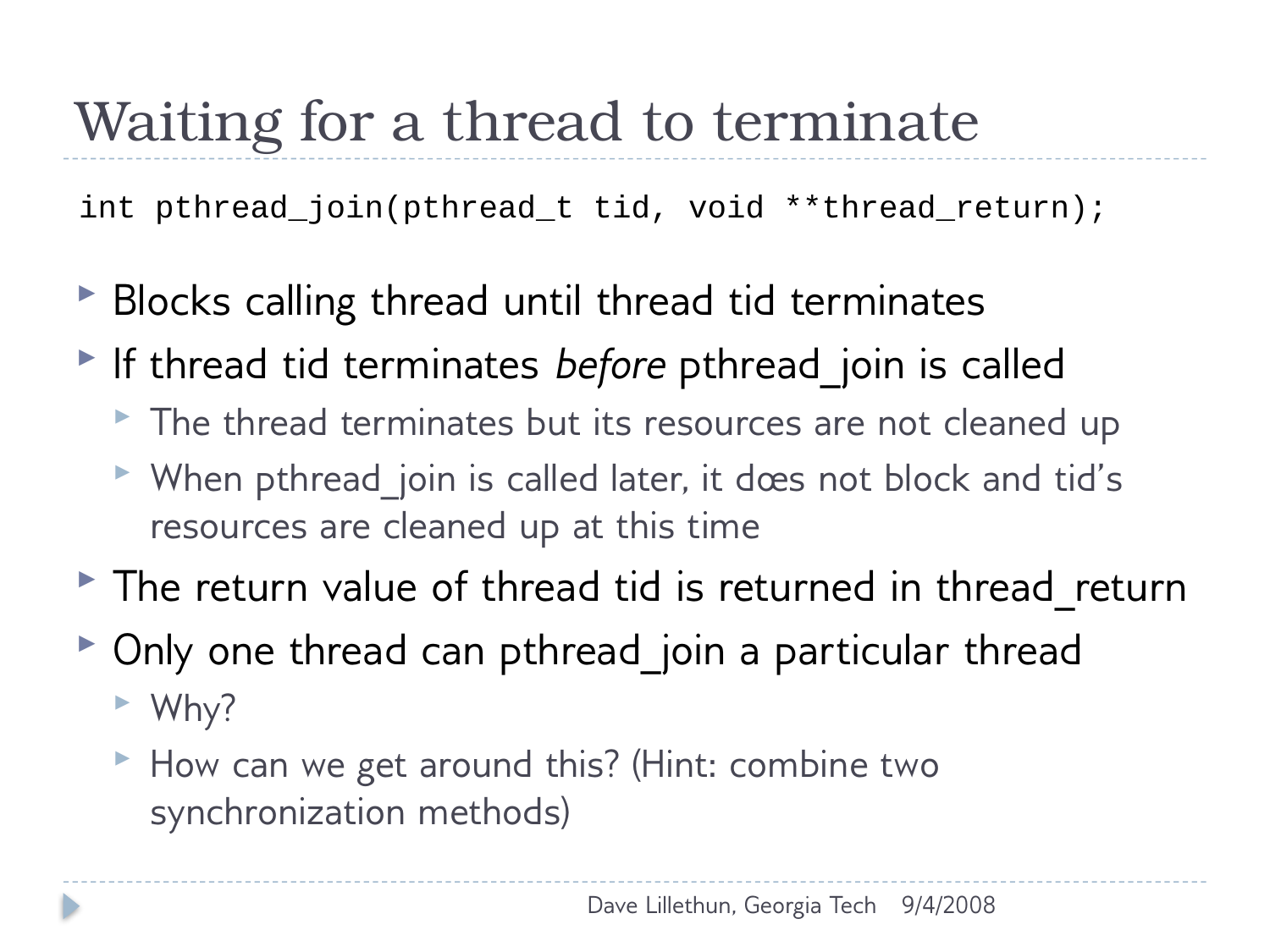

# Waiting for a thread to terminate
int pthread_join(pthread_t tid, void **thread_return);
Blocks calling thread until thread tid terminates
If thread tid terminates before pthread_join is called
The thread terminates but its resources are not cleaned up
When pthread_join is called later, it does not block and tid’s resources are cleaned up at this time
The return value of thread tid is returned in thread_return
Only one thread can pthread_join a particular thread
Why?
How can we get around this? (Hint: combine two synchronization methods)
Dave Lillethun, Georgia Tech
9/4/2008